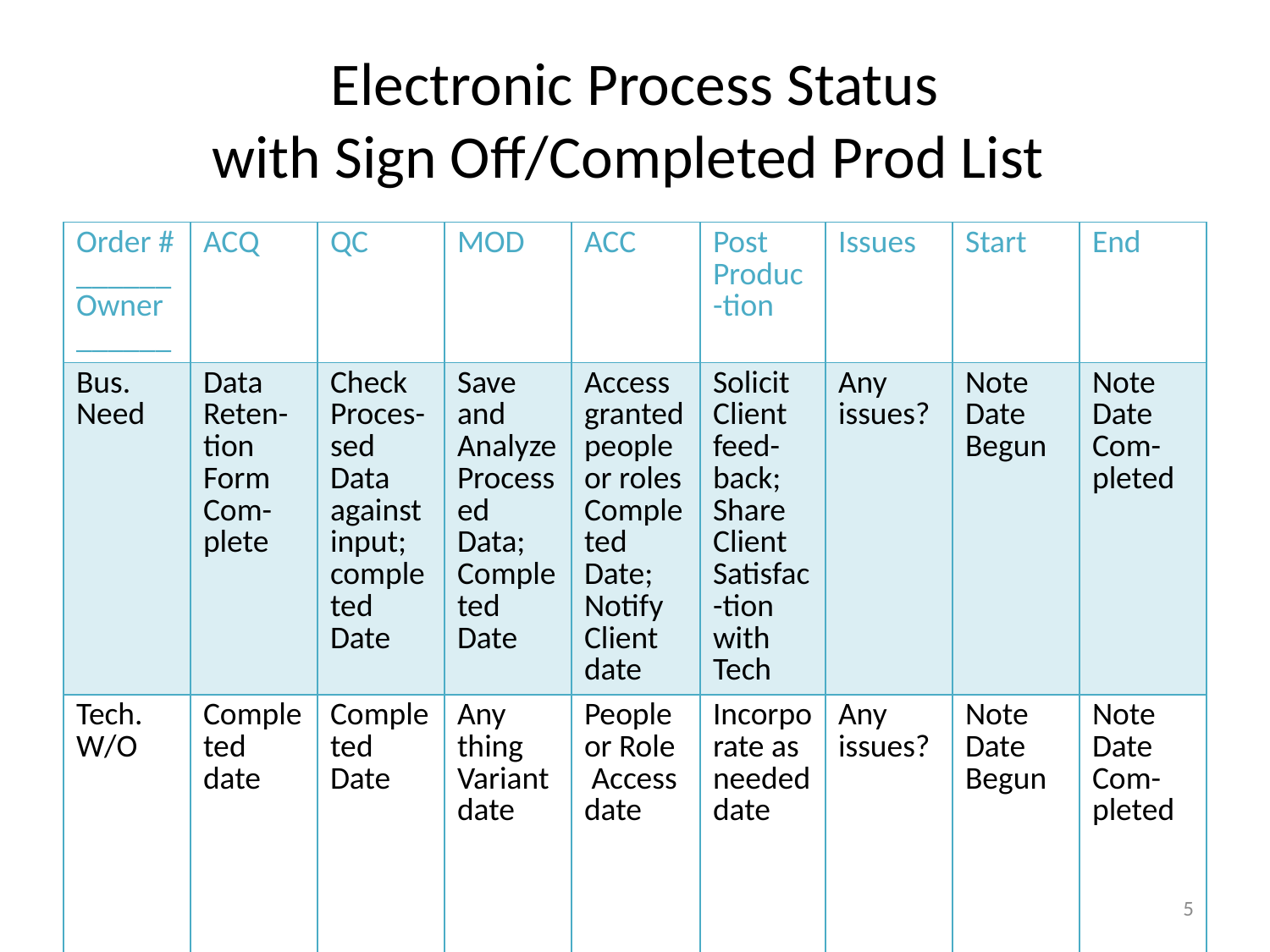

# Electronic Process Status with Sign Off/Completed Prod List
| Order # \_\_\_\_\_\_ Owner \_\_\_\_\_\_ | ACQ | QC | MOD | ACC | Post Produc-tion | Issues | Start | End |
| --- | --- | --- | --- | --- | --- | --- | --- | --- |
| Bus. Need | Data Reten-tion Form Com-plete | Check Proces-sed Data against input; completed Date | Save and Analyze Processed Data; Completed Date | Access granted people or roles Completed Date; Notify Client date | Solicit Client feed-back; Share Client Satisfac-tion with Tech | Any issues? | Note Date Begun | Note Date Com-pleted |
| Tech. W/O | Completed date | Completed Date | Any thing Variant date | People or Role Access date | Incorporate as needed date | Any issues? | Note Date Begun | Note Date Com-pleted |
5